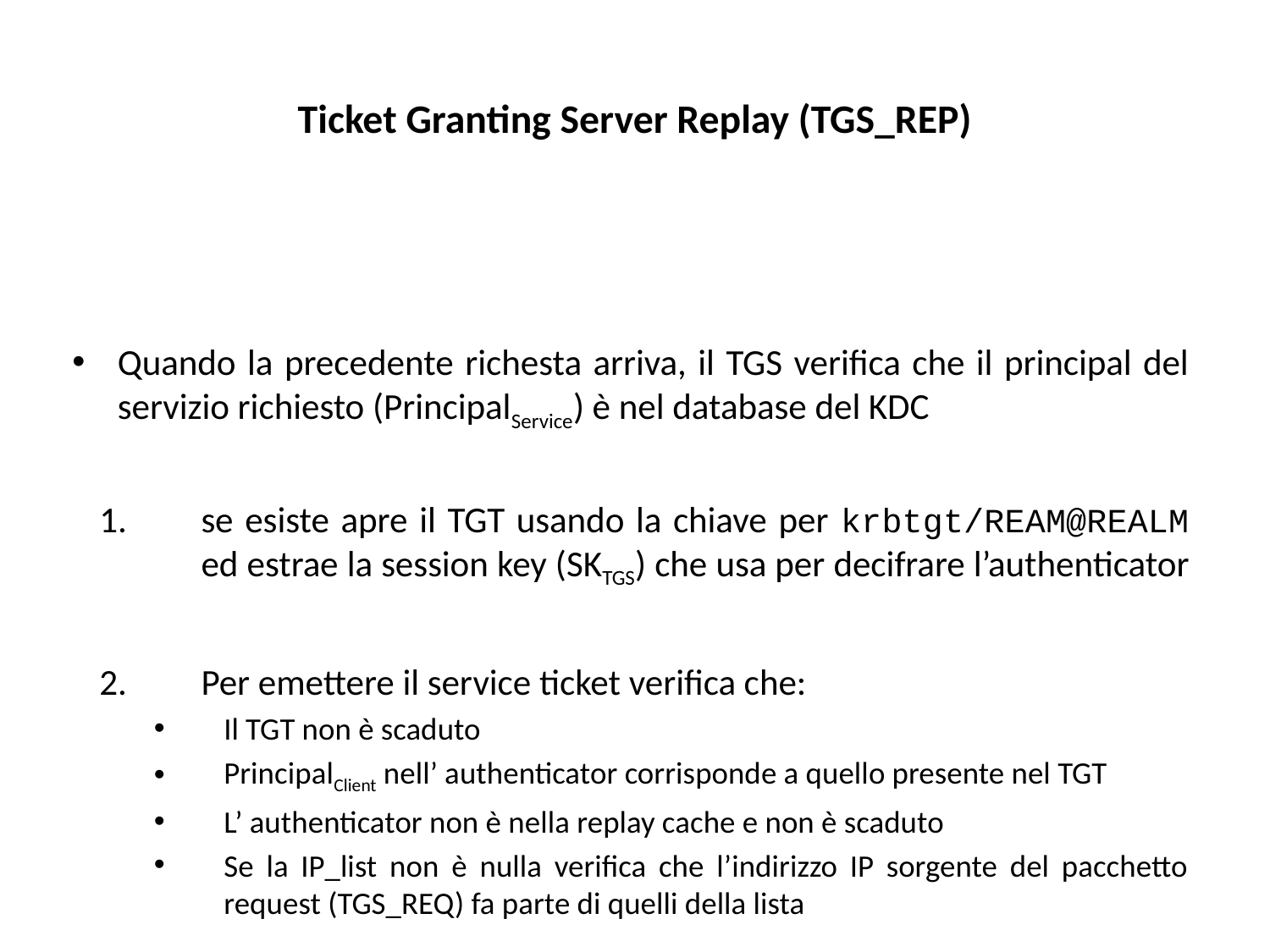

# Ticket Granting Server Replay (TGS_REP)

Quando la precedente richesta arriva, il TGS verifica che il principal del servizio richiesto (PrincipalService) è nel database del KDC

se esiste apre il TGT usando la chiave per krbtgt/REAM@REALM ed estrae la session key (SKTGS) che usa per decifrare l’authenticator

Per emettere il service ticket verifica che:
Il TGT non è scaduto
PrincipalClient nell’ authenticator corrisponde a quello presente nel TGT
L’ authenticator non è nella replay cache e non è scaduto
Se la IP_list non è nulla verifica che l’indirizzo IP sorgente del pacchetto request (TGS_REQ) fa parte di quelli della lista